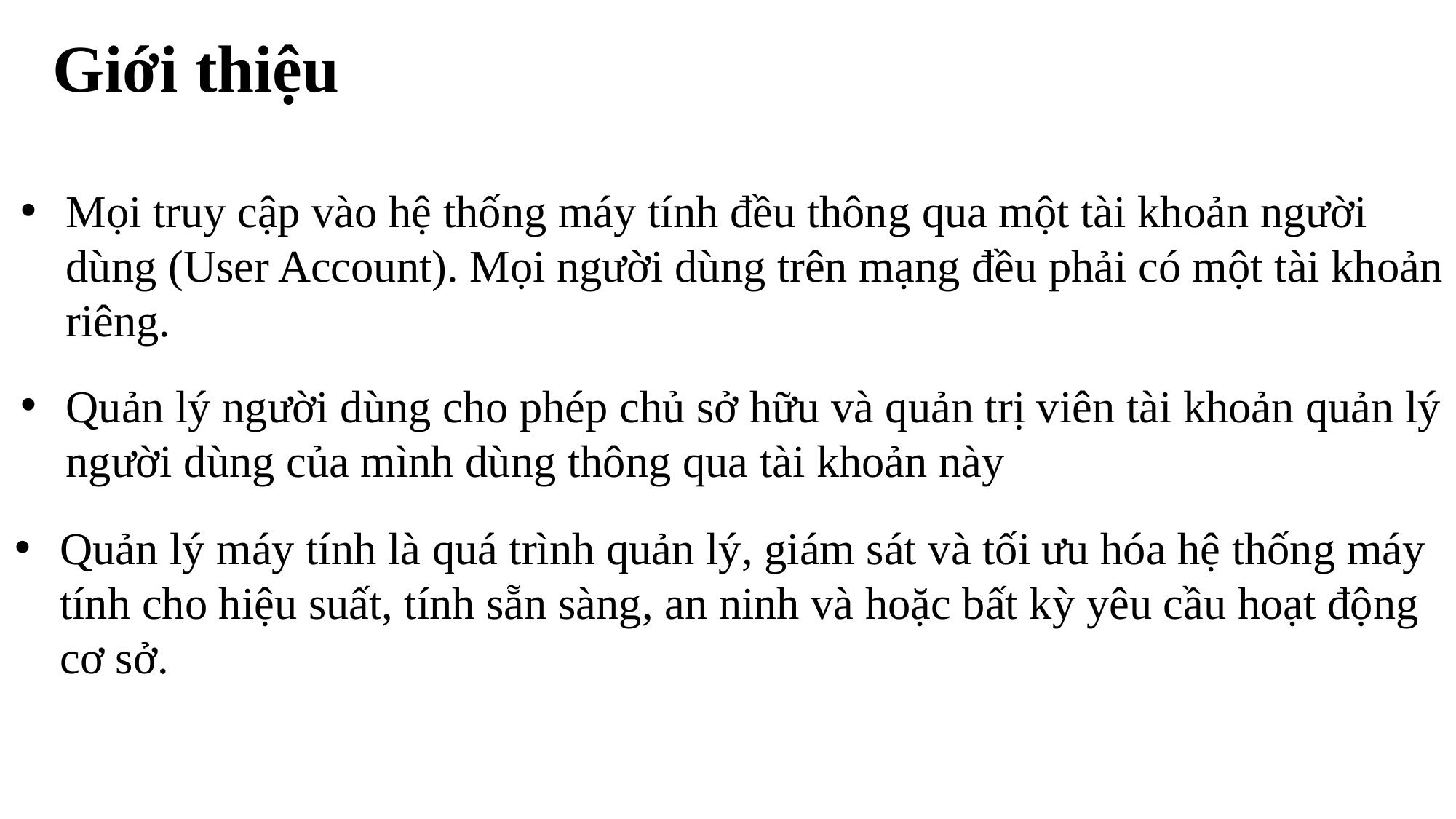

Giới thiệu
Mọi truy cập vào hệ thống máy tính đều thông qua một tài khoản người dùng (User Account). Mọi người dùng trên mạng đều phải có một tài khoản riêng.
Quản lý người dùng cho phép chủ sở hữu và quản trị viên tài khoản quản lý người dùng của mình dùng thông qua tài khoản này

Quản lý máy tính là quá trình quản lý, giám sát và tối ưu hóa hệ thống máy tính cho hiệu suất, tính sẵn sàng, an ninh và hoặc bất kỳ yêu cầu hoạt động cơ sở.